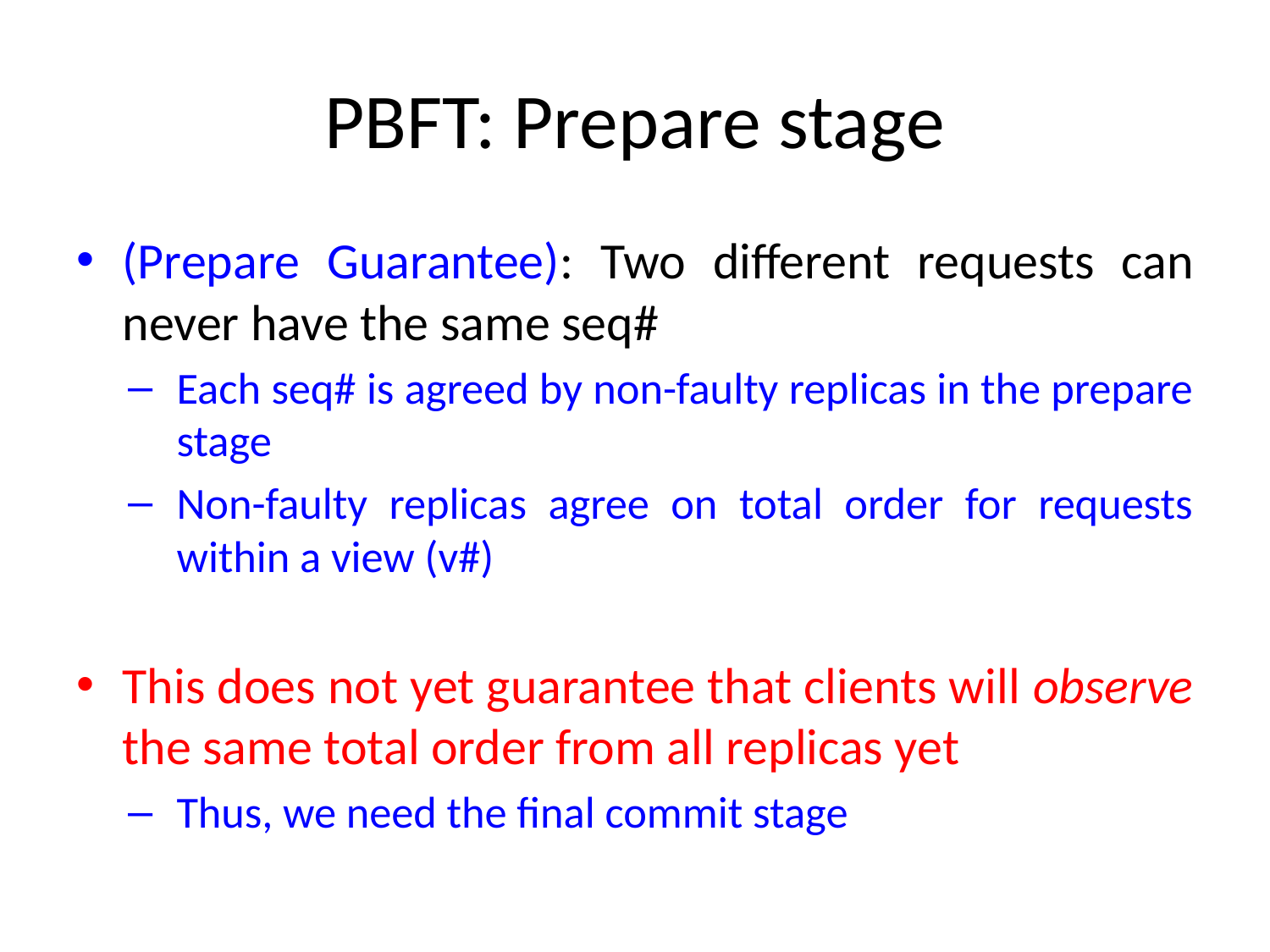

# PBFT: Prepare stage
(Prepare Guarantee): Two different requests can never have the same seq#
Each seq# is agreed by non-faulty replicas in the prepare stage
Non-faulty replicas agree on total order for requests within a view (v#)

This does not yet guarantee that clients will observe the same total order from all replicas yet
Thus, we need the final commit stage